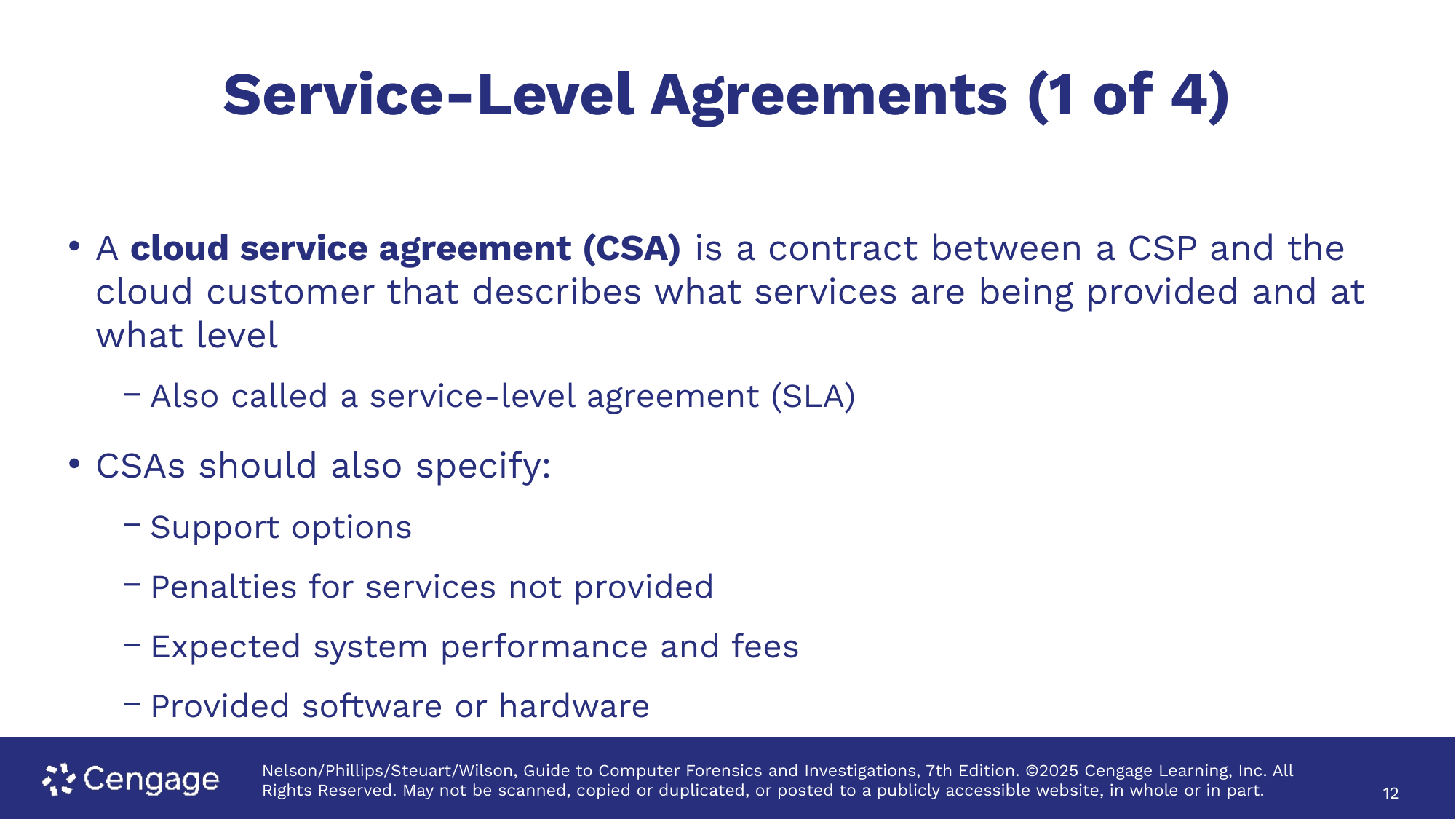

# Service-Level Agreements (1 of 4)
A cloud service agreement (CSA) is a contract between a CSP and the cloud customer that describes what services are being provided and at what level
Also called a service-level agreement (SLA)
CSAs should also specify:
Support options
Penalties for services not provided
Expected system performance and fees
Provided software or hardware